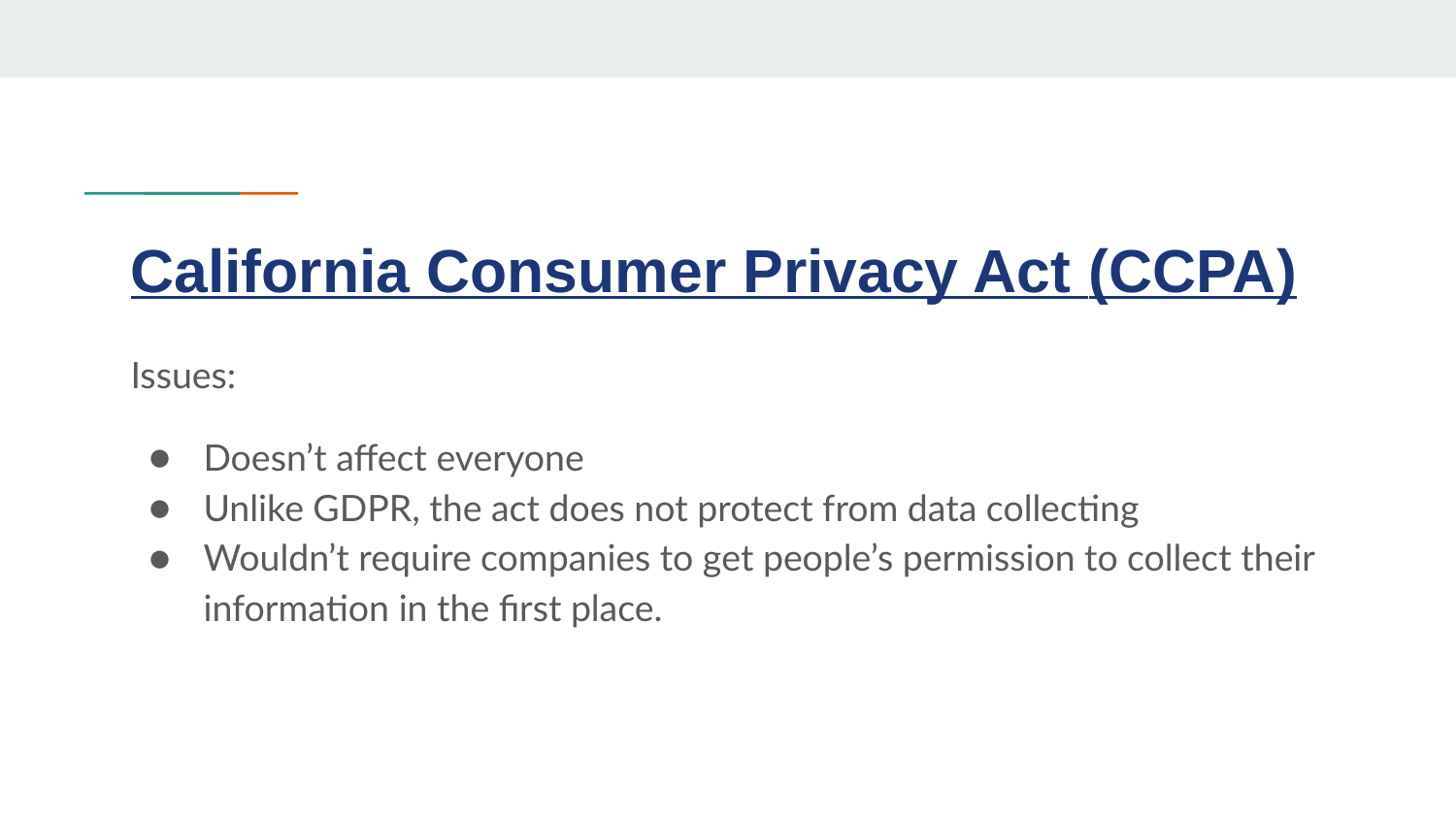

# California Consumer Privacy Act (CCPA)
Issues:
Doesn’t affect everyone
Unlike GDPR, the act does not protect from data collecting
Wouldn’t require companies to get people’s permission to collect their information in the first place.